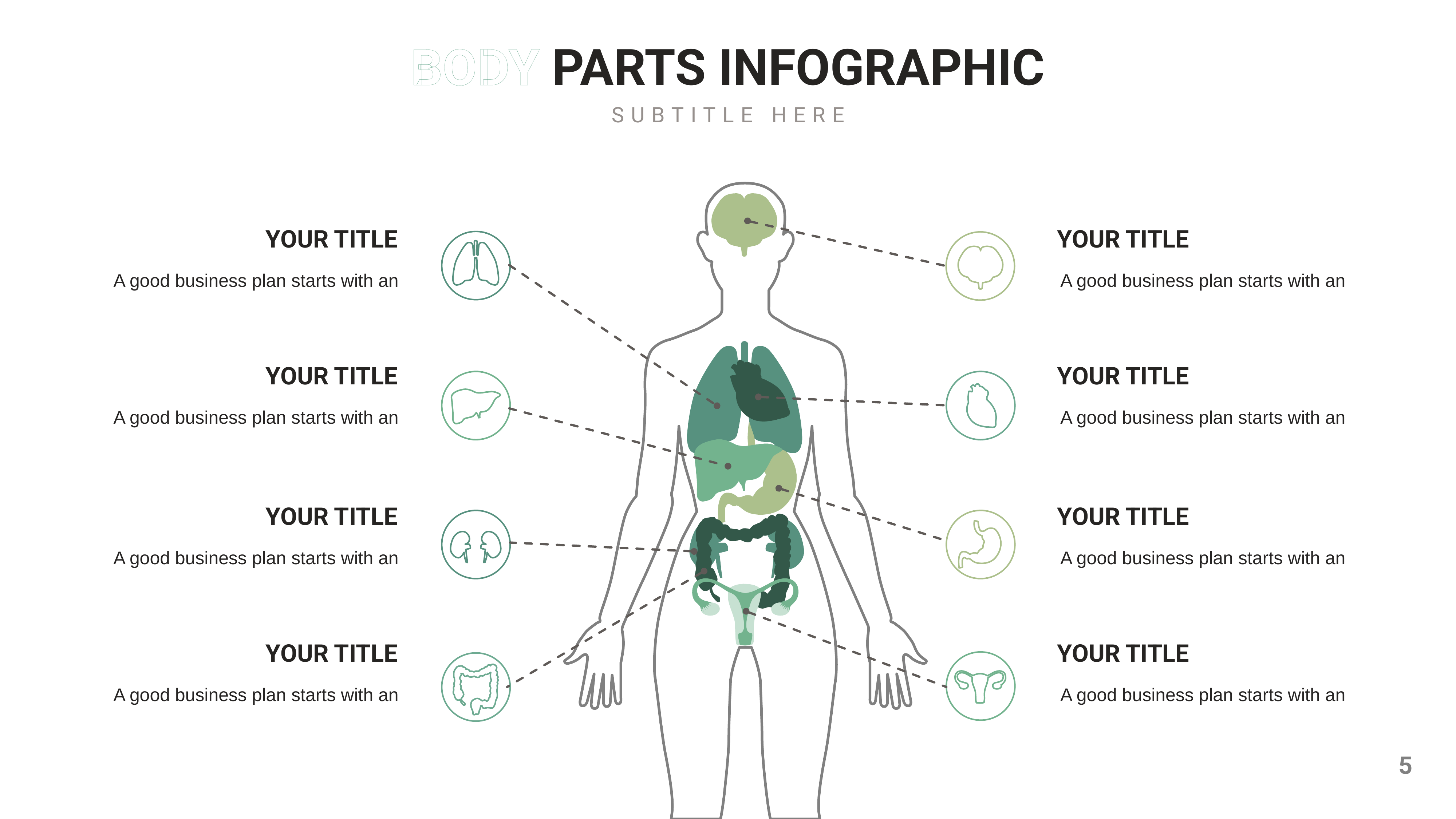

BODY PARTS INFOGRAPHIC
SUBTITLE HERE

YOUR TITLE
YOUR TITLE

A good business plan starts with an
A good business plan starts with an

YOUR TITLE
YOUR TITLE

A good business plan starts with an
A good business plan starts with an

YOUR TITLE
YOUR TITLE

A good business plan starts with an
A good business plan starts with an

YOUR TITLE
YOUR TITLE

A good business plan starts with an
A good business plan starts with an